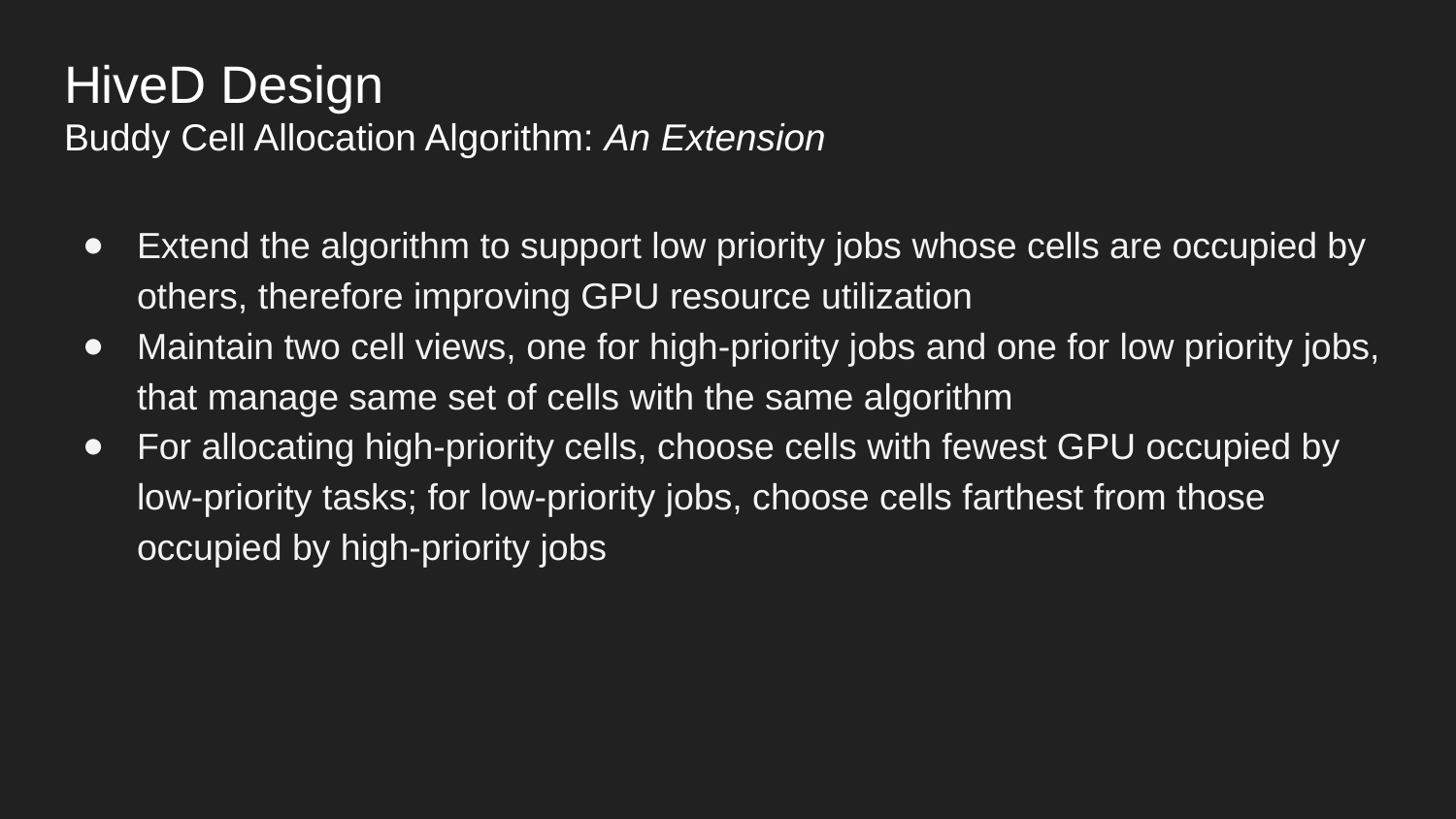

# HiveD Design
Buddy Cell Allocation Algorithm: An Extension
Extend the algorithm to support low priority jobs whose cells are occupied by others, therefore improving GPU resource utilization
Maintain two cell views, one for high-priority jobs and one for low priority jobs, that manage same set of cells with the same algorithm
For allocating high-priority cells, choose cells with fewest GPU occupied by low-priority tasks; for low-priority jobs, choose cells farthest from those occupied by high-priority jobs